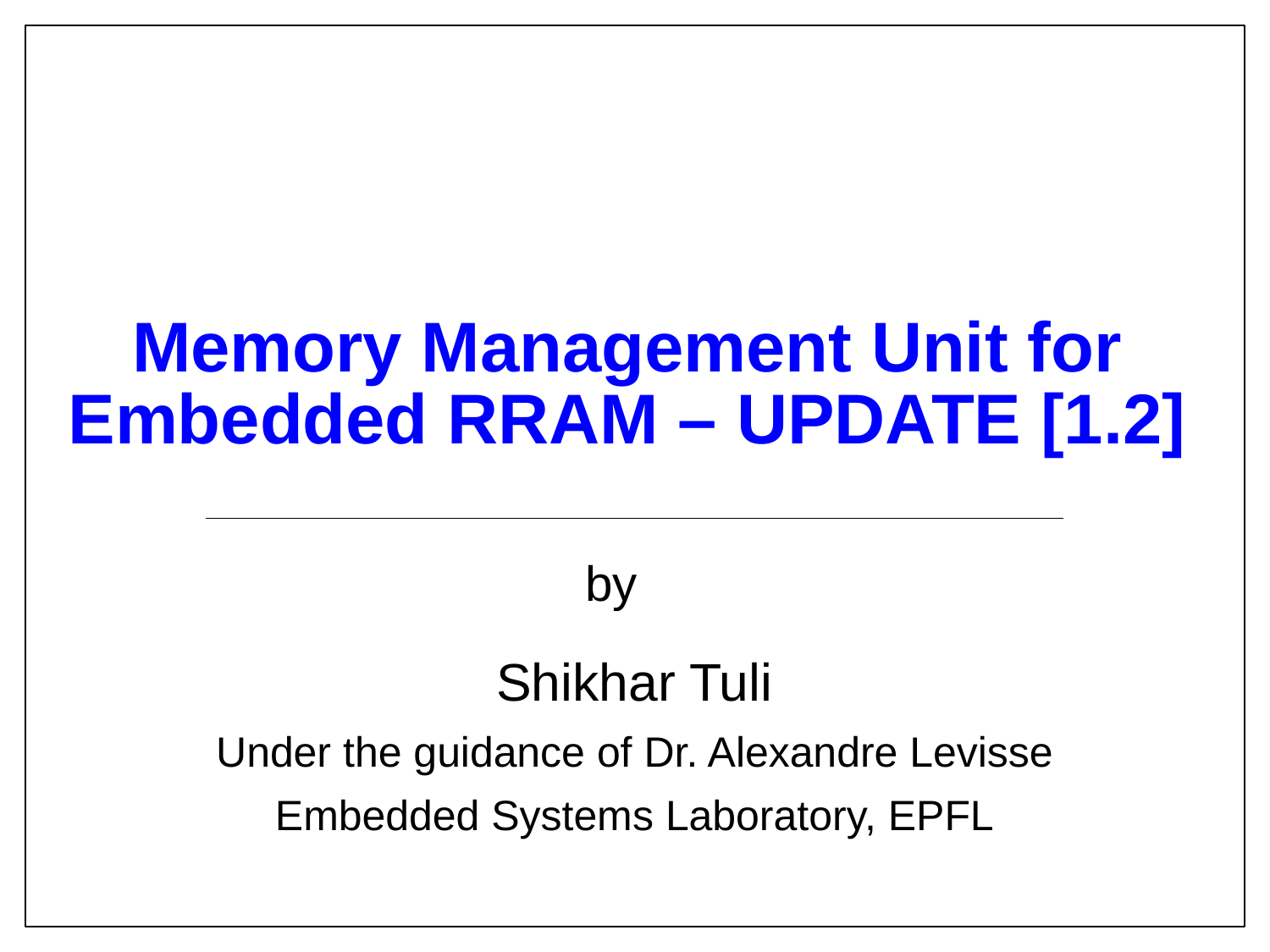

# Memory Management Unit for Embedded RRAM – UPDATE [1.2]
by
Shikhar Tuli
Under the guidance of Dr. Alexandre Levisse
Embedded Systems Laboratory, EPFL